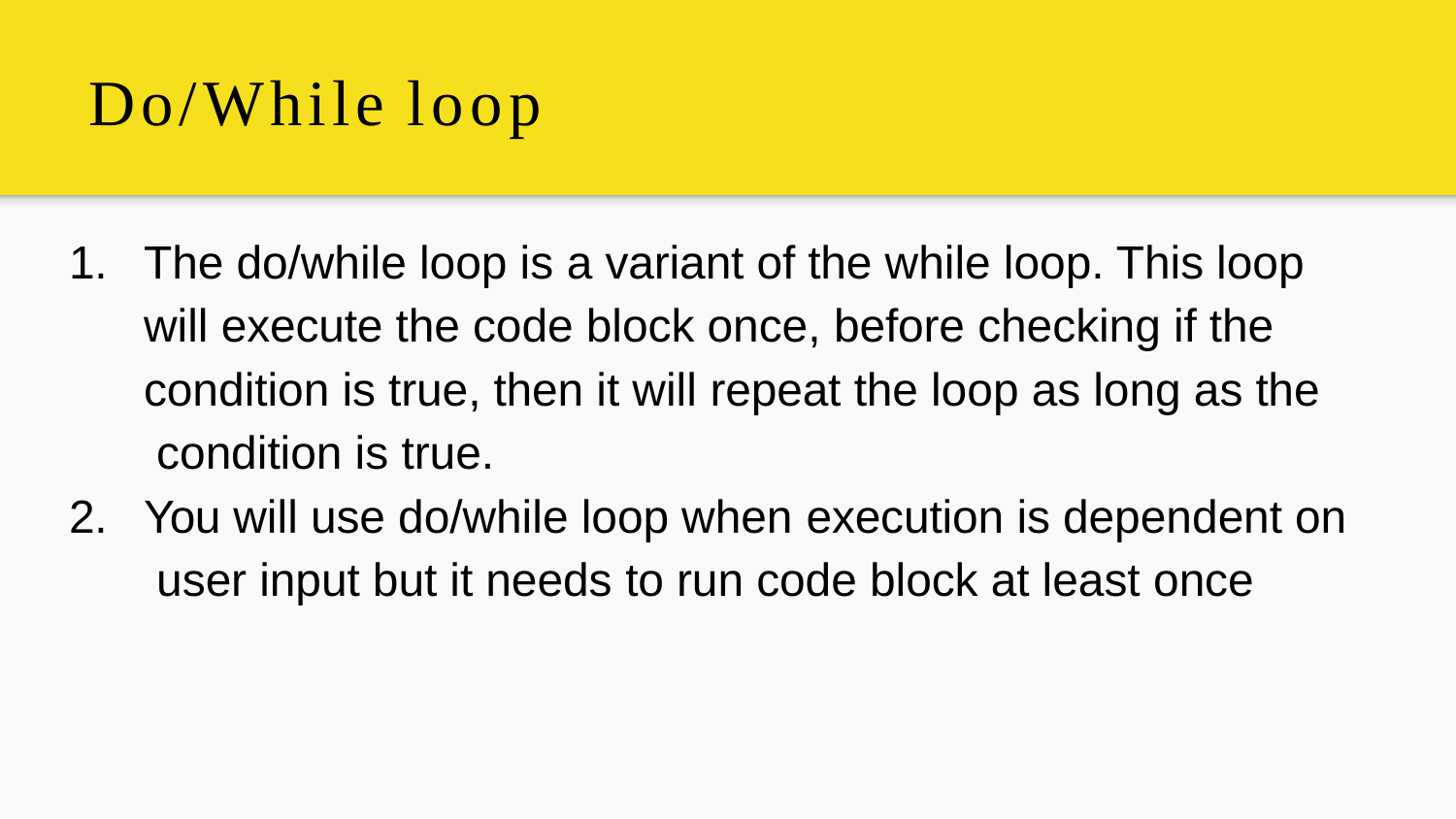

# Do/While loop

The do/while loop is a variant of the while loop. This loop  will execute the code block once, before checking if the  condition is true, then it will repeat the loop as long as the  condition is true.
You will use do/while loop when execution is dependent on  user input but it needs to run code block at least once